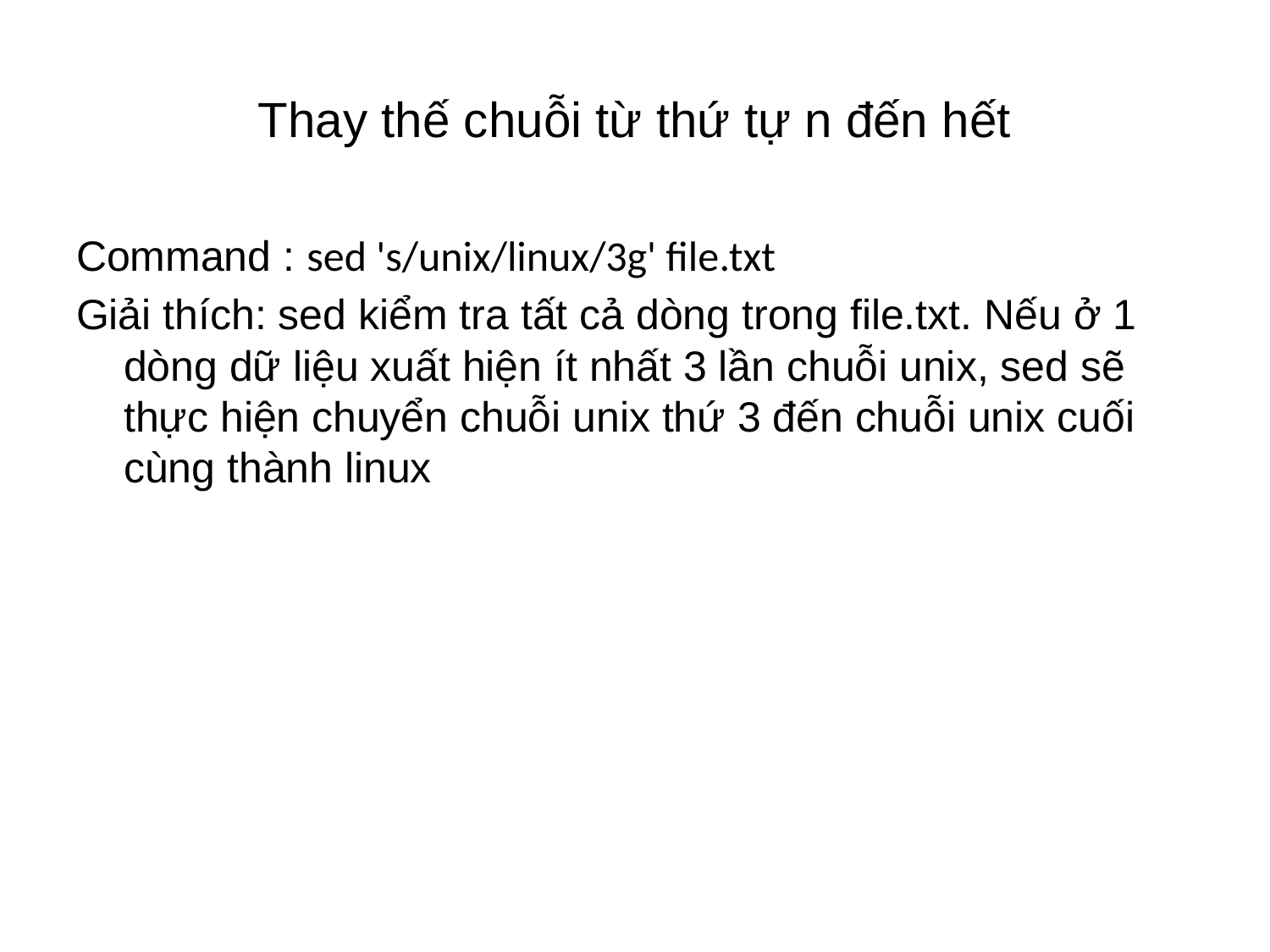

# Thay thế chuỗi từ thứ tự n đến hết
Command : sed 's/unix/linux/3g' file.txt
Giải thích: sed kiểm tra tất cả dòng trong file.txt. Nếu ở 1 dòng dữ liệu xuất hiện ít nhất 3 lần chuỗi unix, sed sẽ thực hiện chuyển chuỗi unix thứ 3 đến chuỗi unix cuối cùng thành linux